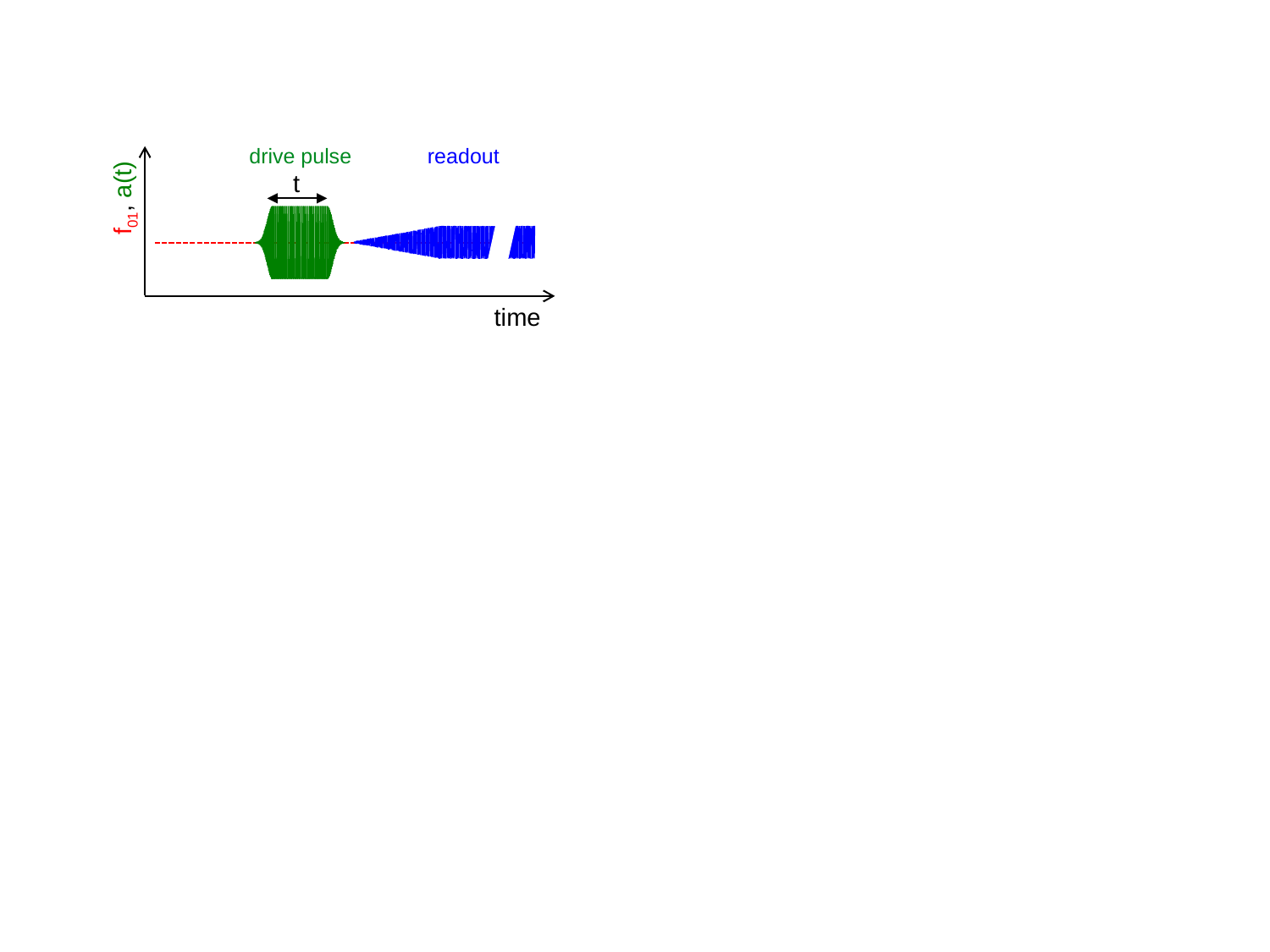

drive pulse
readout
t
f01, a(t)

time